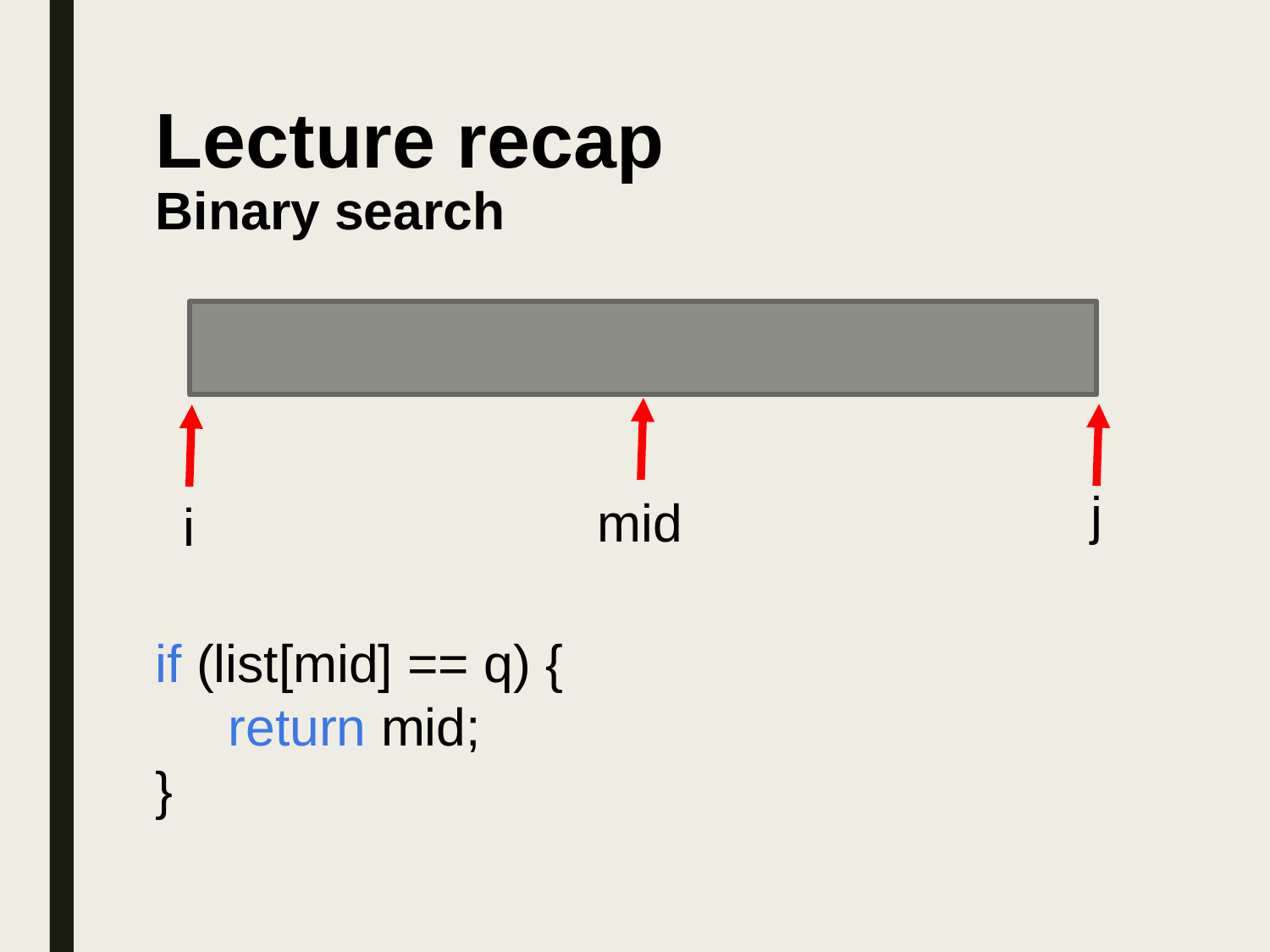

# Lecture recap Binary search

j
mid
i
if (list[mid] == q) {
     return mid;
}